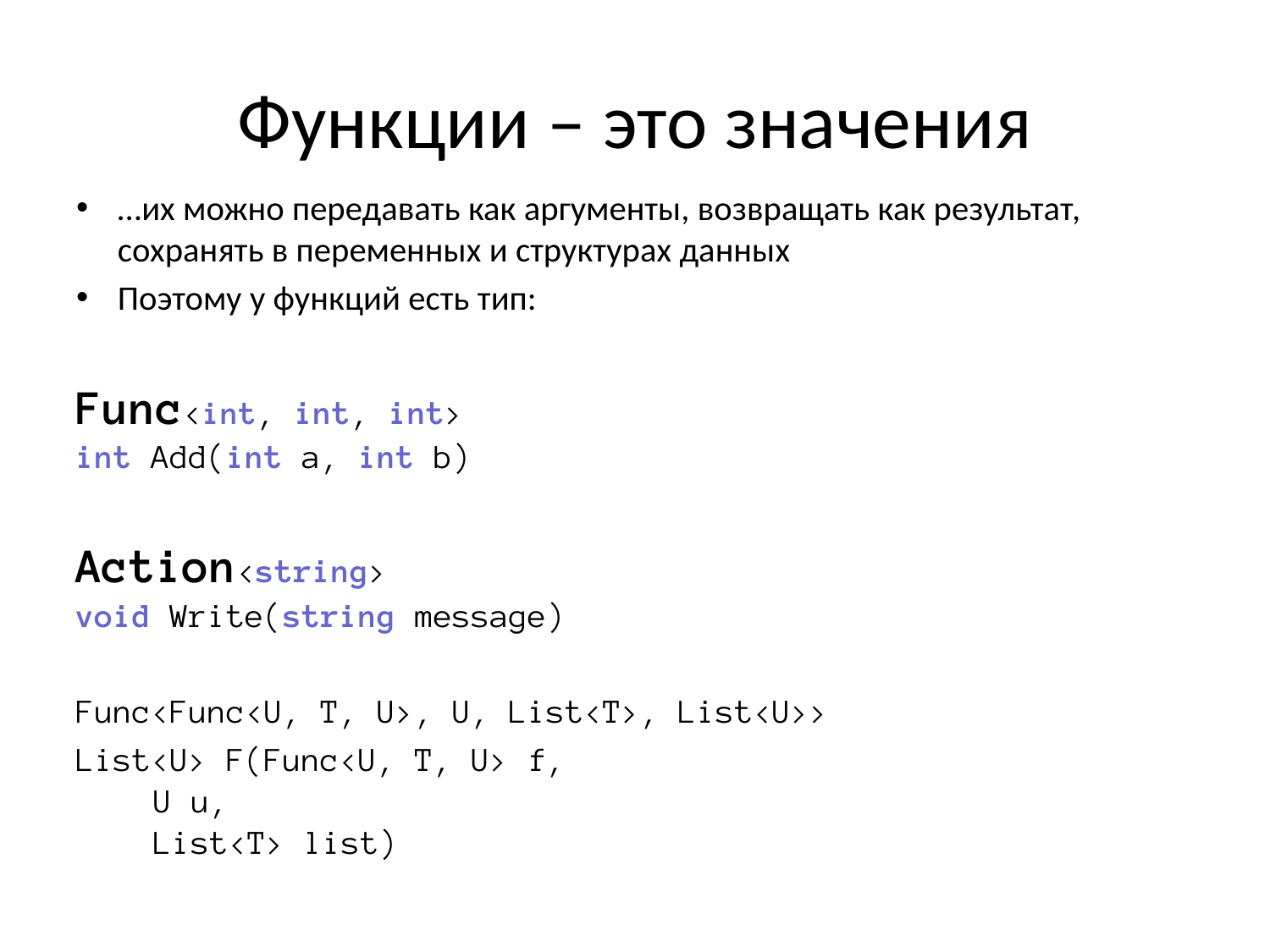

# Функции – это значения
…их можно передавать как аргументы, возвращать как результат, сохранять в переменных и структурах данных
Поэтому у функций есть тип:

Func<int, int, int>
int Add(int a, int b)

Action<string>
void Write(string message)

Func<Func<U, T, U>, U, List<T>, List<U>>
List<U> F(Func<U, T, U> f,
		U u,
		List<T> list)